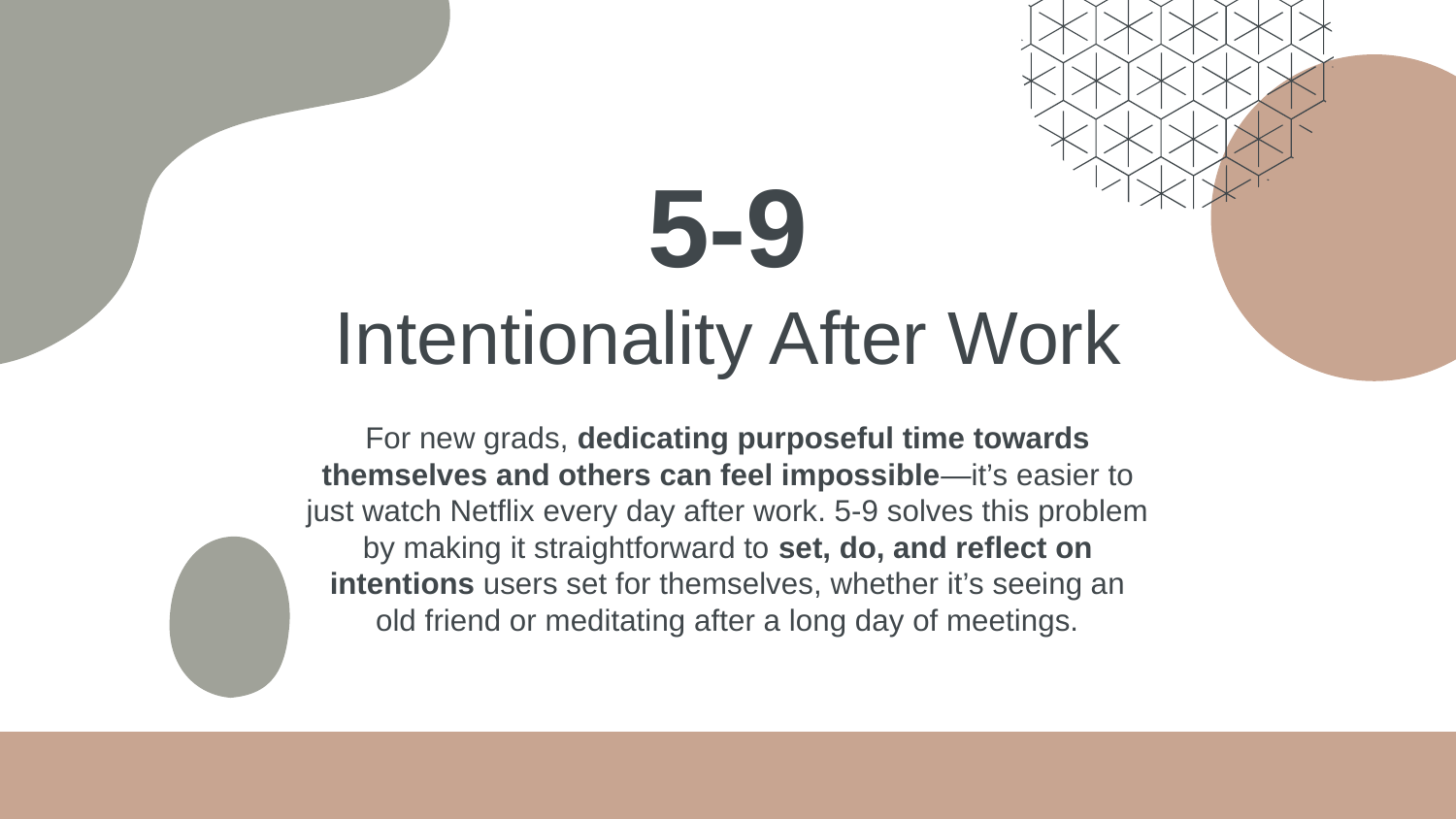

# 5-9
Intentionality After Work
For new grads, dedicating purposeful time towards themselves and others can feel impossible—it’s easier to just watch Netflix every day after work. 5-9 solves this problem by making it straightforward to set, do, and reflect on intentions users set for themselves, whether it’s seeing an old friend or meditating after a long day of meetings.